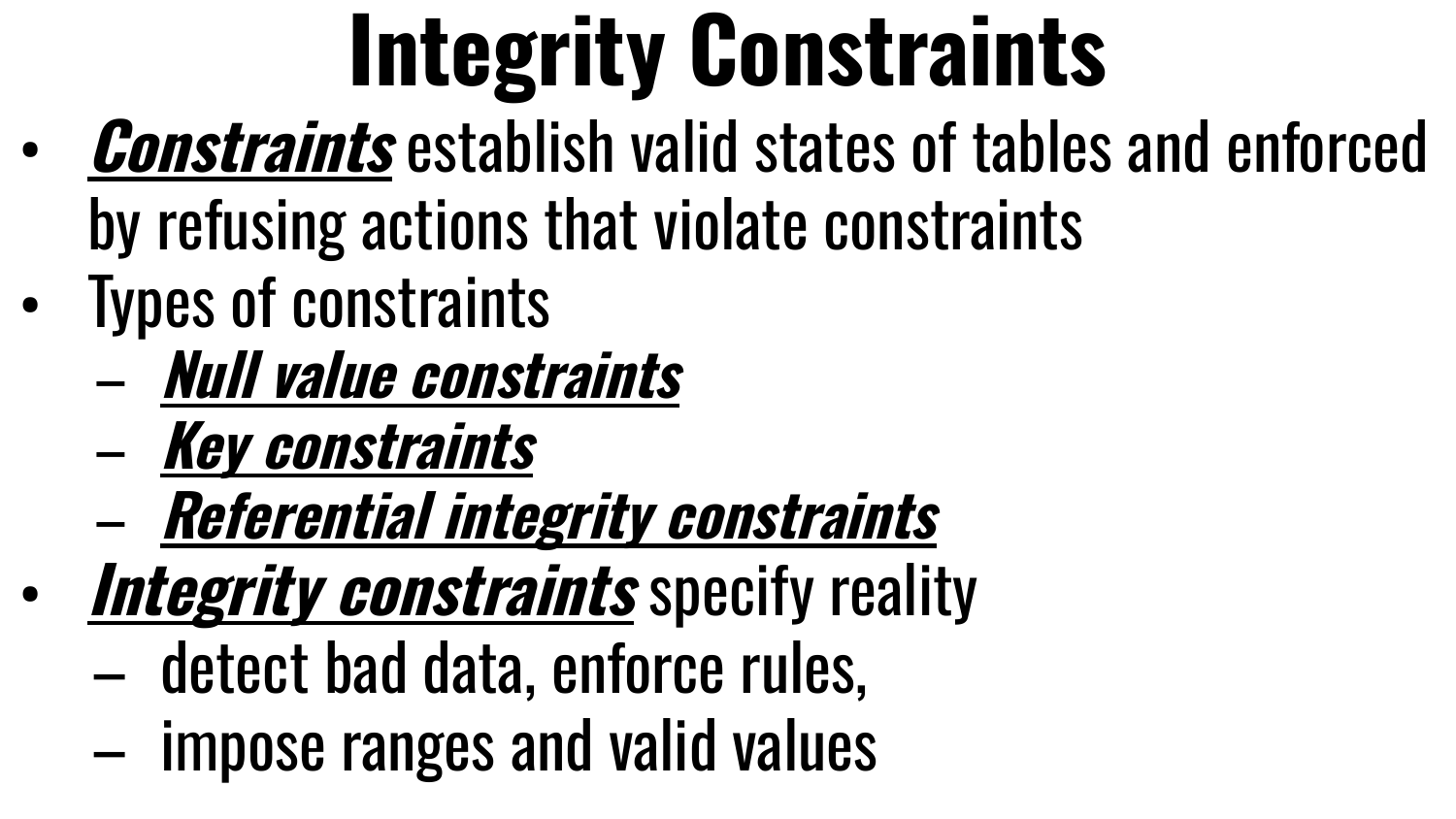

# Integrity Constraints
Constraints establish valid states of tables and enforced by refusing actions that violate constraints
Types of constraints
Null value constraints
Key constraints
Referential integrity constraints
Integrity constraints specify reality
detect bad data, enforce rules,
impose ranges and valid values